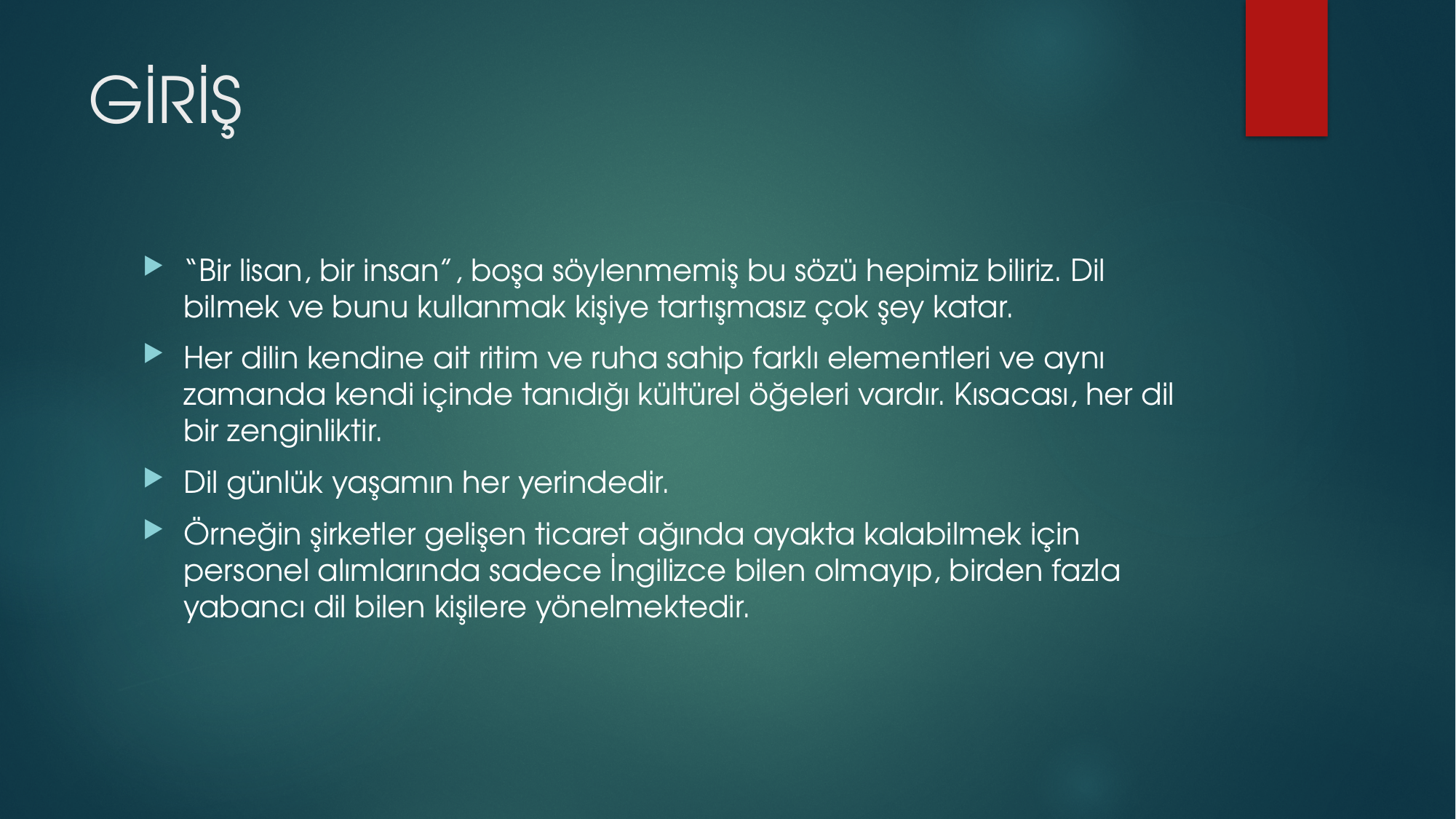

# GİRİŞ
“Bir lisan, bir insan”, boşa söylenmemiş bu sözü hepimiz biliriz. Dil bilmek ve bunu kullanmak kişiye tartışmasız çok şey katar.
Her dilin kendine ait ritim ve ruha sahip farklı elementleri ve aynı zamanda kendi içinde tanıdığı kültürel öğeleri vardır. Kısacası, her dil bir zenginliktir.
Dil günlük yaşamın her yerindedir.
Örneğin şirketler gelişen ticaret ağında ayakta kalabilmek için personel alımlarında sadece İngilizce bilen olmayıp, birden fazla yabancı dil bilen kişilere yönelmektedir.